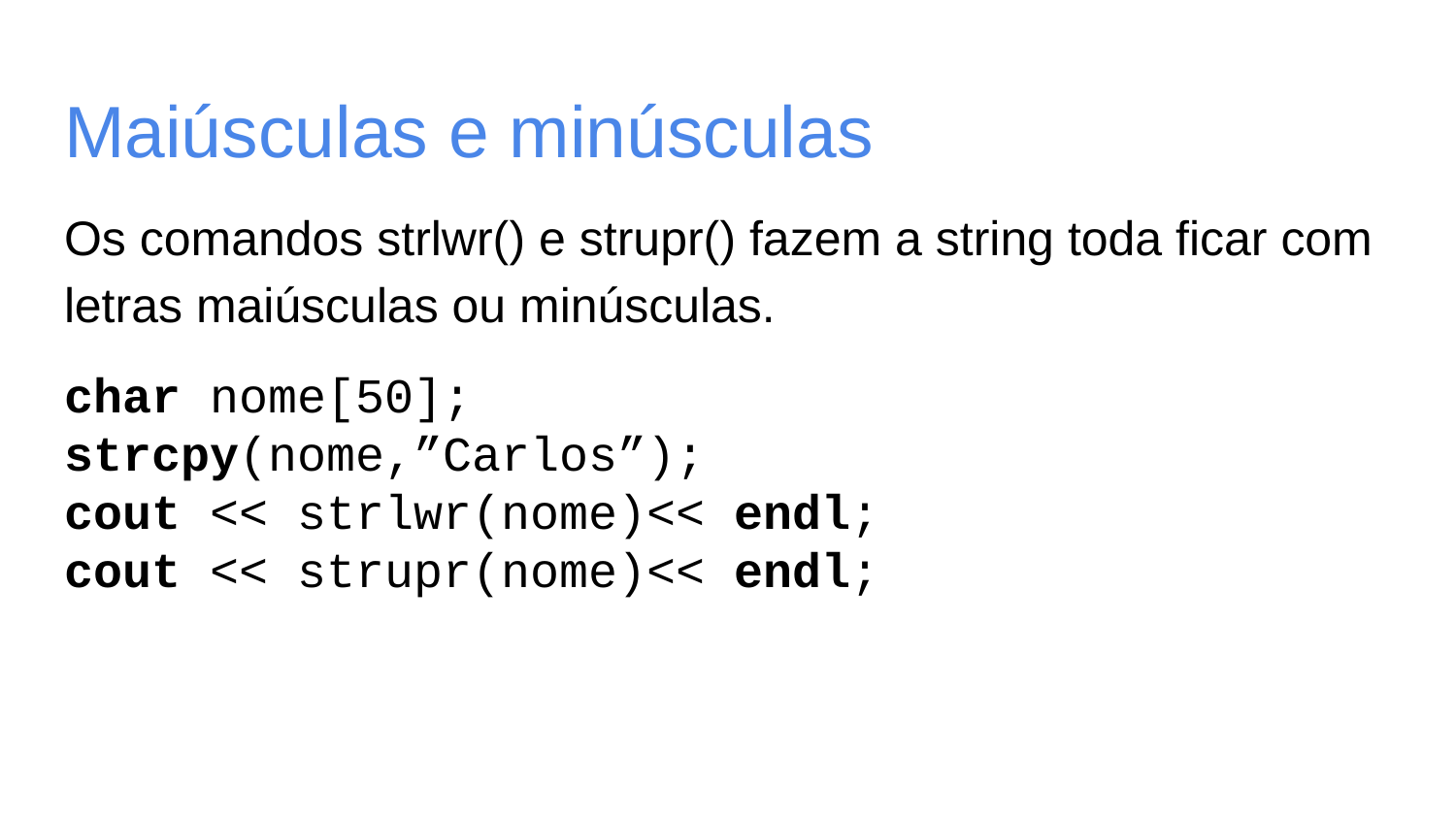

# Maiúsculas e minúsculas
Os comandos strlwr() e strupr() fazem a string toda ficar com letras maiúsculas ou minúsculas.
char nome[50];
strcpy(nome,”Carlos”);
cout << strlwr(nome)<< endl;
cout << strupr(nome)<< endl;